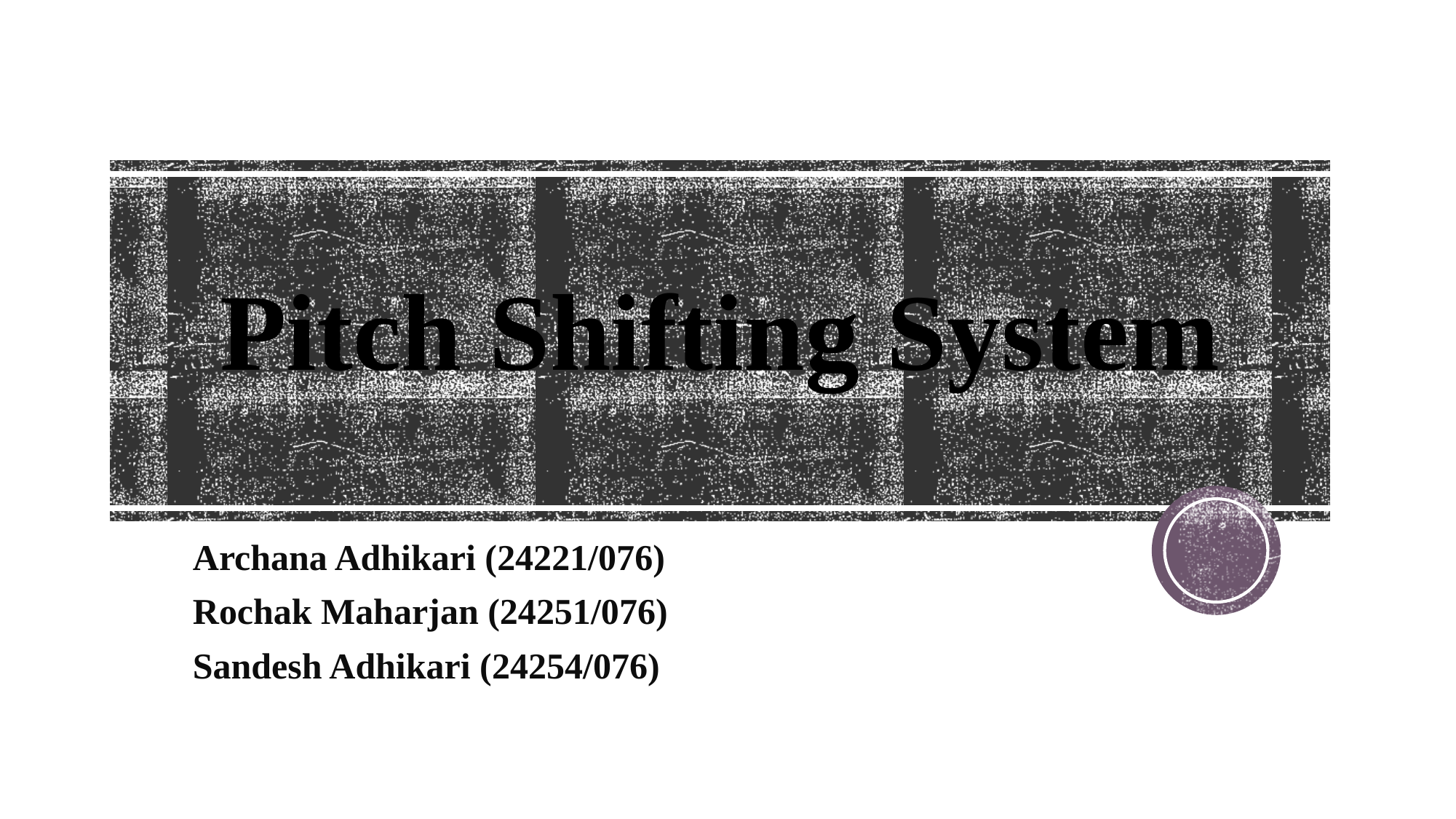

# Pitch Shifting System
Archana Adhikari (24221/076)
Rochak Maharjan (24251/076)
Sandesh Adhikari (24254/076)